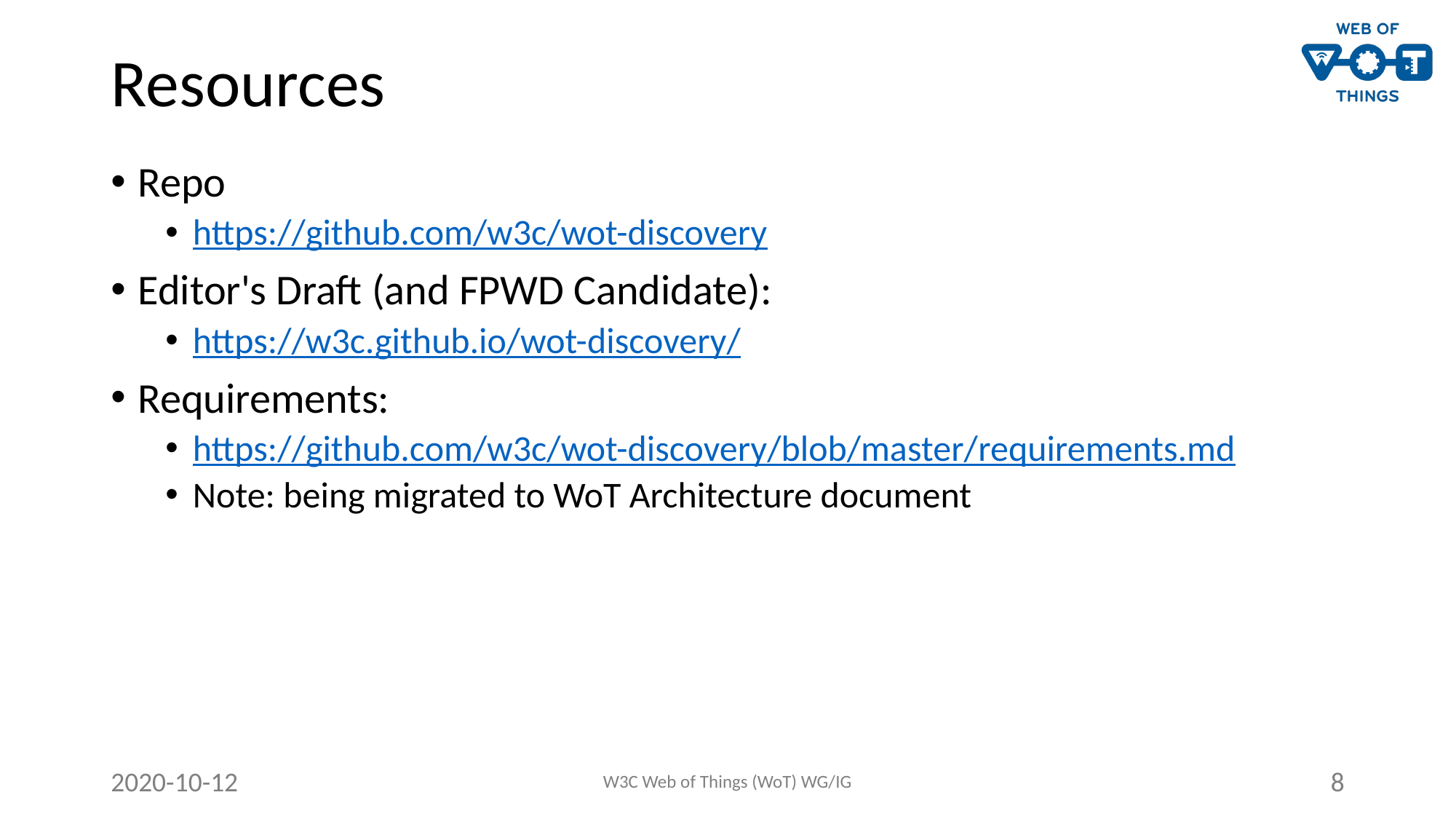

# Resources
Repo
https://github.com/w3c/wot-discovery
Editor's Draft (and FPWD Candidate):
https://w3c.github.io/wot-discovery/
Requirements:
https://github.com/w3c/wot-discovery/blob/master/requirements.md
Note: being migrated to WoT Architecture document
2020-10-12
W3C Web of Things (WoT) WG/IG
8